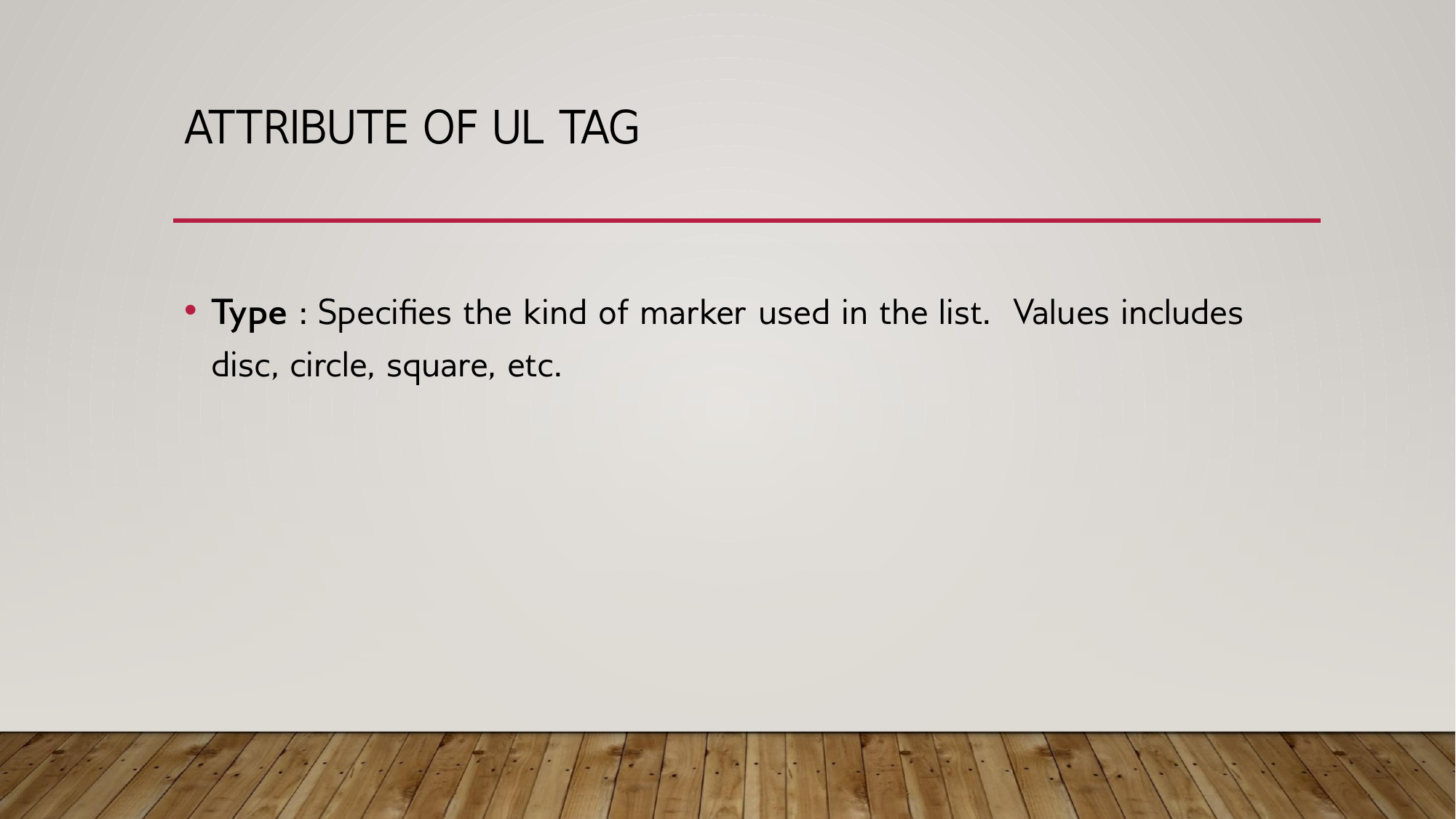

# ATTRIBUTE OF UL TAG
Type : Specifies the kind of marker used in the list.  Values includes disc, circle, square, etc.